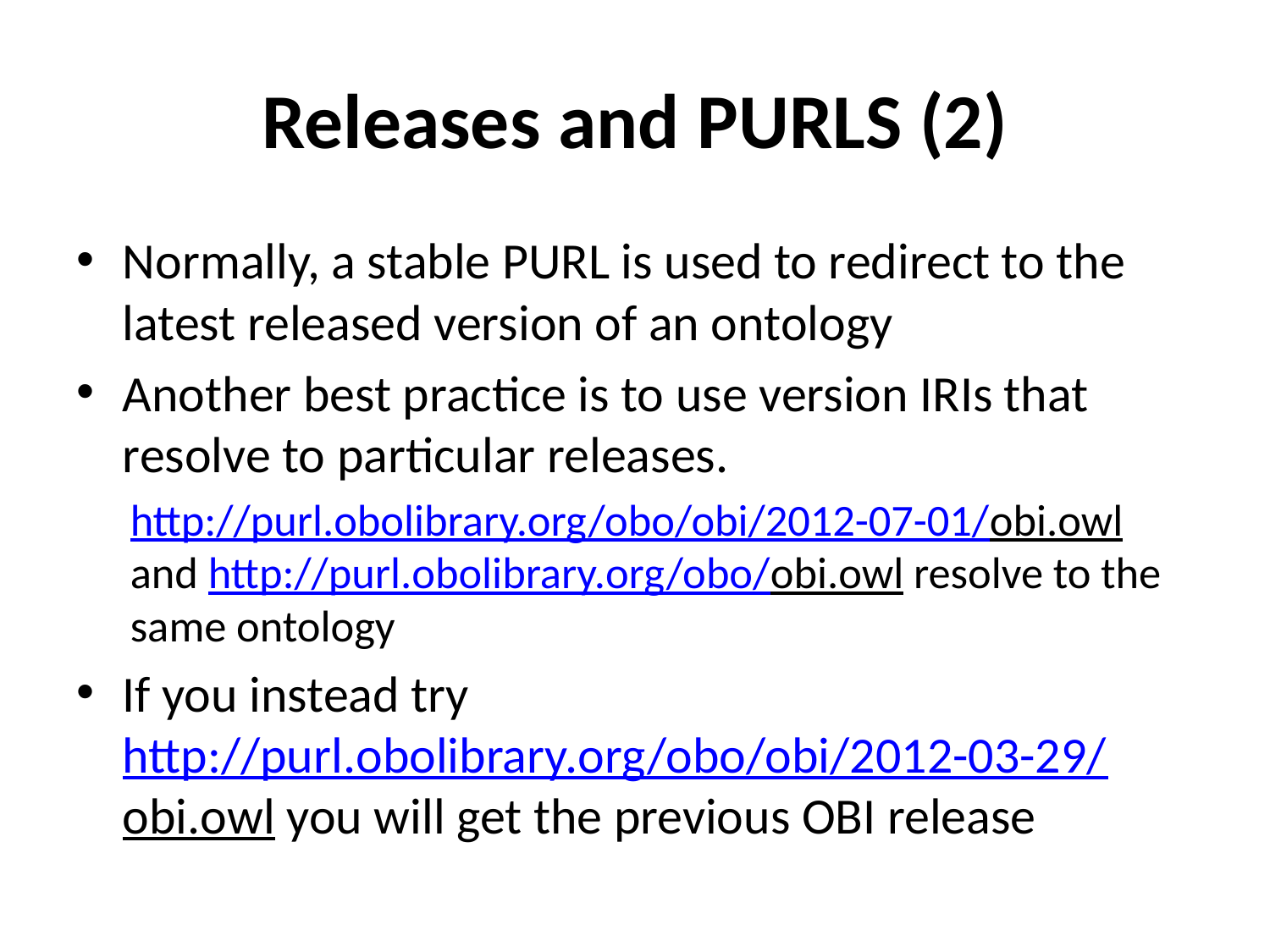

# Releases and PURLS (2)
Normally, a stable PURL is used to redirect to the latest released version of an ontology
Another best practice is to use version IRIs that resolve to particular releases.
http://purl.obolibrary.org/obo/obi/2012-07-01/obi.owl  and http://purl.obolibrary.org/obo/obi.owl resolve to the same ontology
If you instead try http://purl.obolibrary.org/obo/obi/2012-03-29/obi.owl you will get the previous OBI release